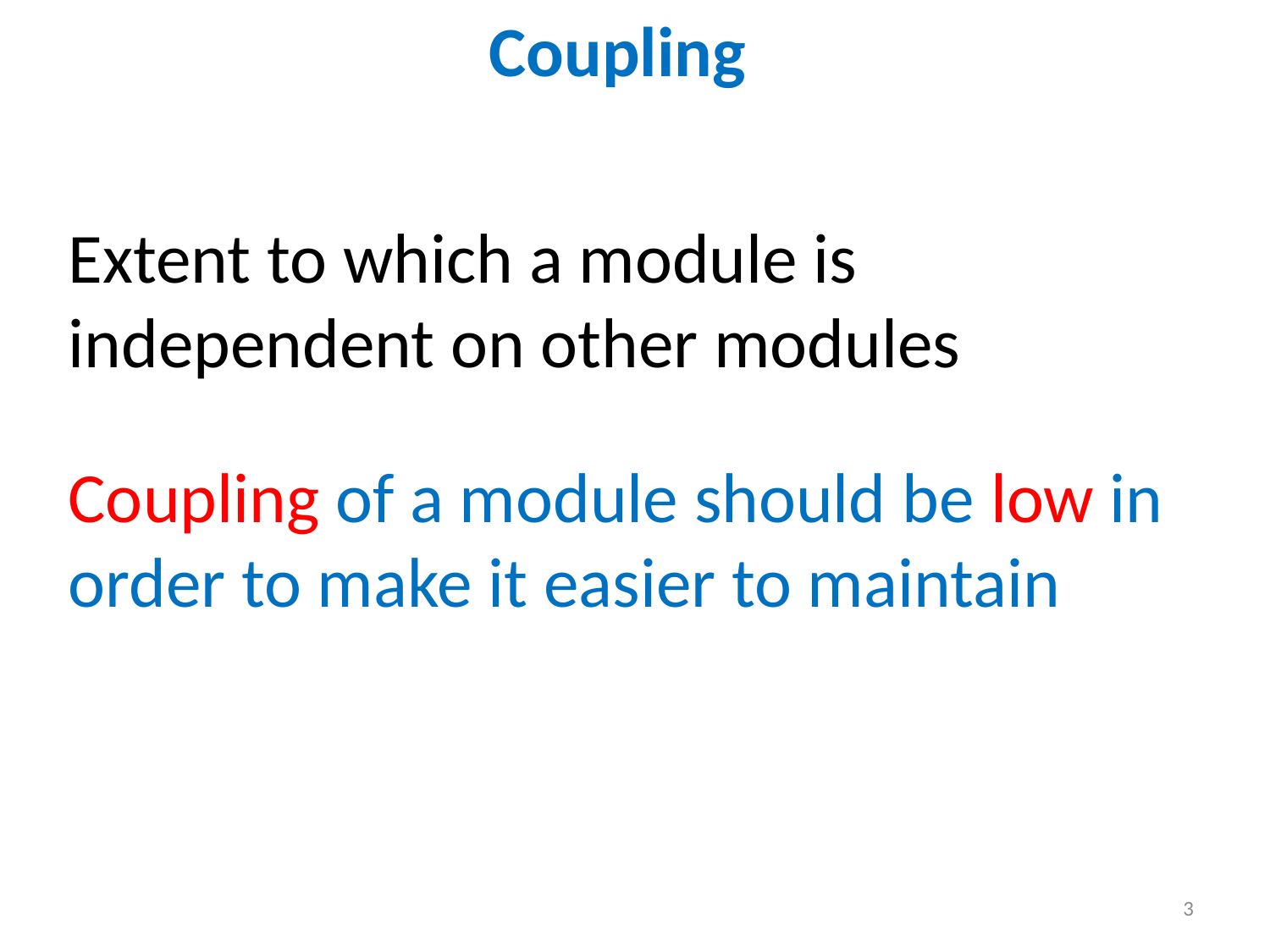

Coupling
Extent to which a module is independent on other modules
Coupling of a module should be low in order to make it easier to maintain
3